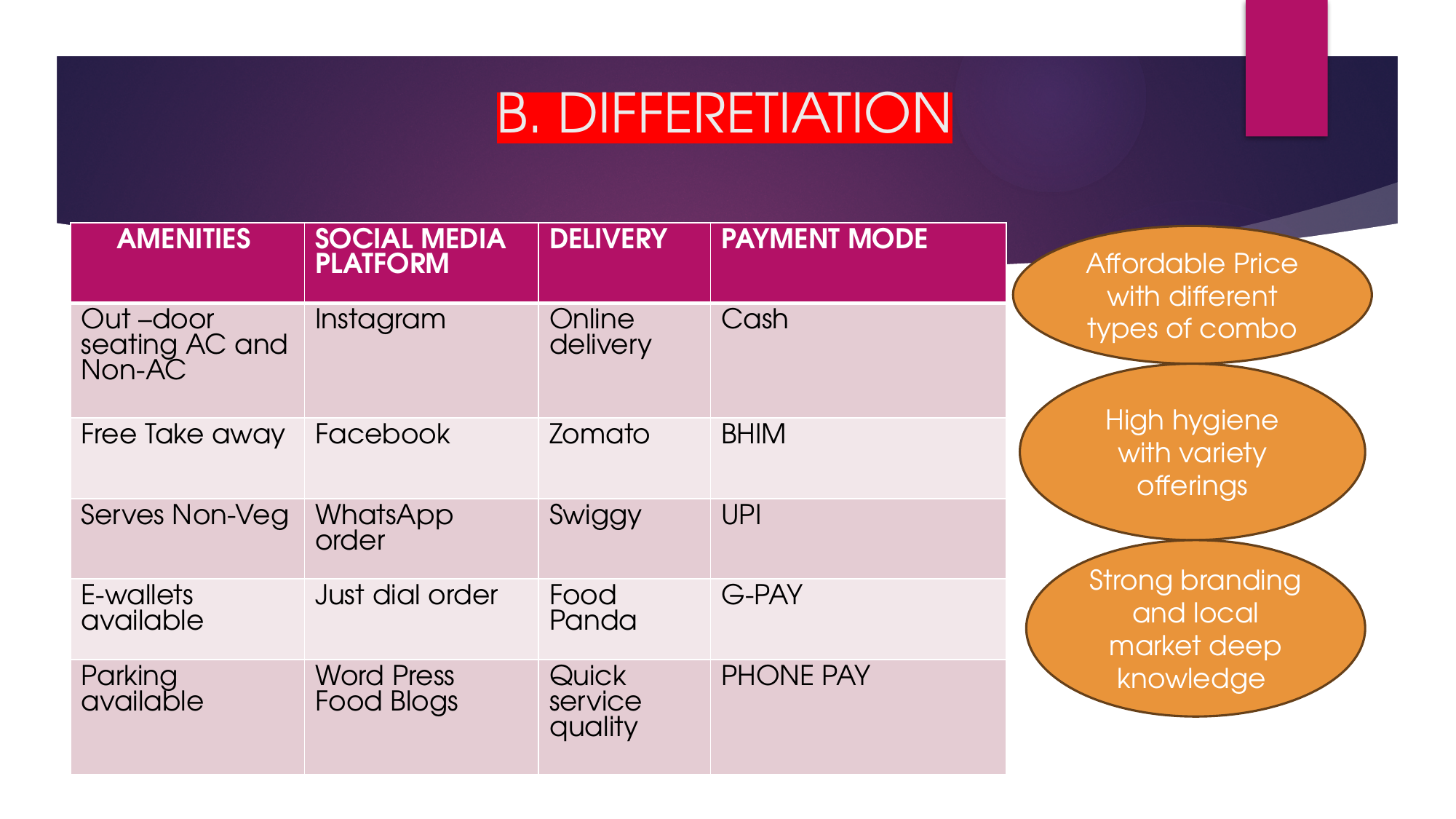

# B. DIFFERETIATION

| AMENITIES | SOCIAL MEDIA PLATFORM | DELIVERY | PAYMENT MODE |
| --- | --- | --- | --- |
| Out –door seating AC and Non-AC | Instagram | Online delivery | Cash |
| Free Take away | Facebook | Zomato | BHIM |
| Serves Non-Veg | WhatsApp order | Swiggy | UPI |
| E-wallets available | Just dial order | Food Panda | G-PAY |
| Parking available | Word Press Food Blogs | Quick service quality | PHONE PAY |
Affordable Price with different types of combo
High hygiene with variety offerings
Strong branding and local market deep knowledge